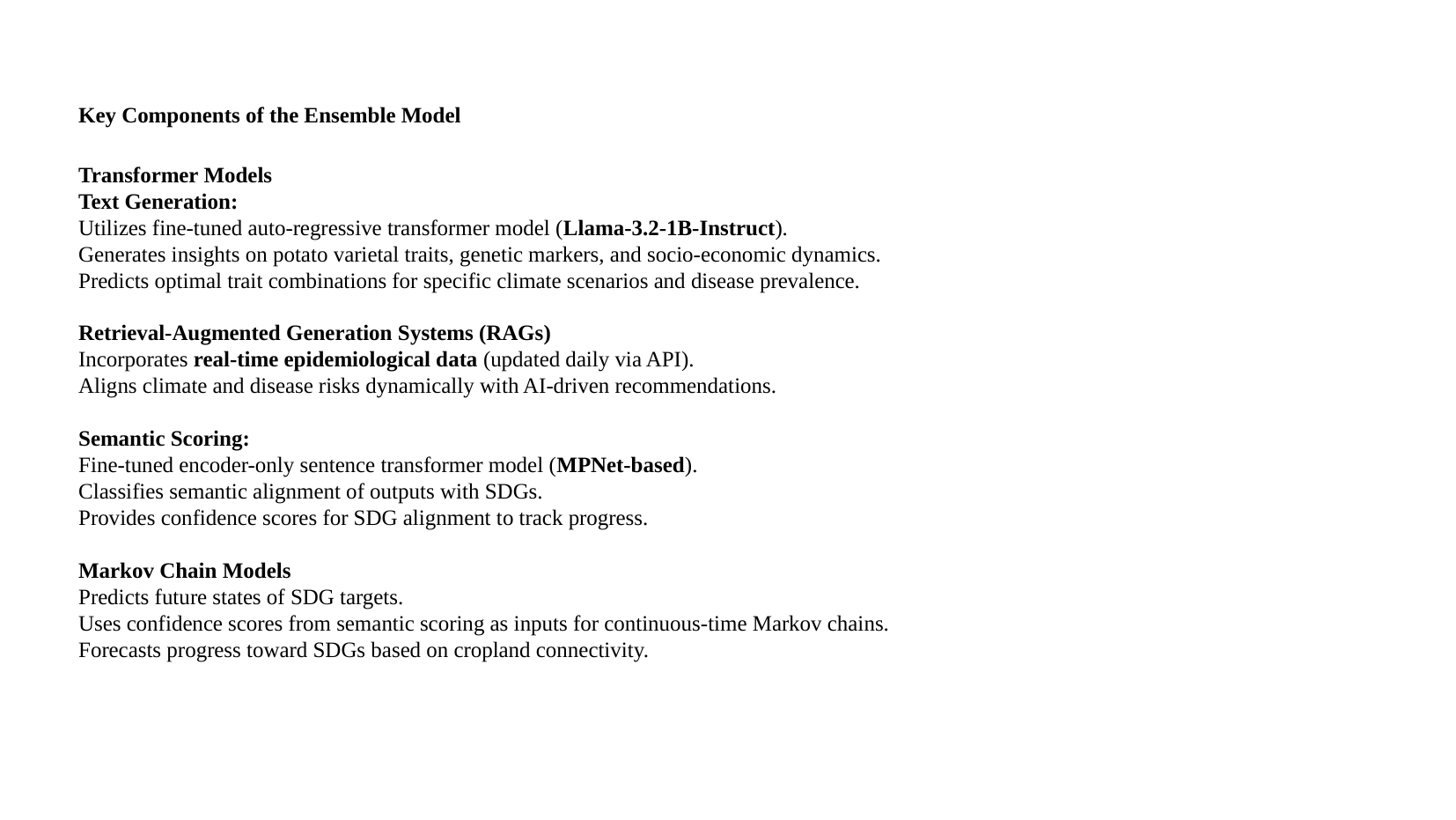

Key Components of the Ensemble Model
Transformer Models
Text Generation:
Utilizes fine-tuned auto-regressive transformer model (Llama-3.2-1B-Instruct).
Generates insights on potato varietal traits, genetic markers, and socio-economic dynamics.
Predicts optimal trait combinations for specific climate scenarios and disease prevalence.

Retrieval-Augmented Generation Systems (RAGs)
Incorporates real-time epidemiological data (updated daily via API).
Aligns climate and disease risks dynamically with AI-driven recommendations.

Semantic Scoring:
Fine-tuned encoder-only sentence transformer model (MPNet-based).
Classifies semantic alignment of outputs with SDGs.
Provides confidence scores for SDG alignment to track progress.

Markov Chain Models
Predicts future states of SDG targets.
Uses confidence scores from semantic scoring as inputs for continuous-time Markov chains.
Forecasts progress toward SDGs based on cropland connectivity.